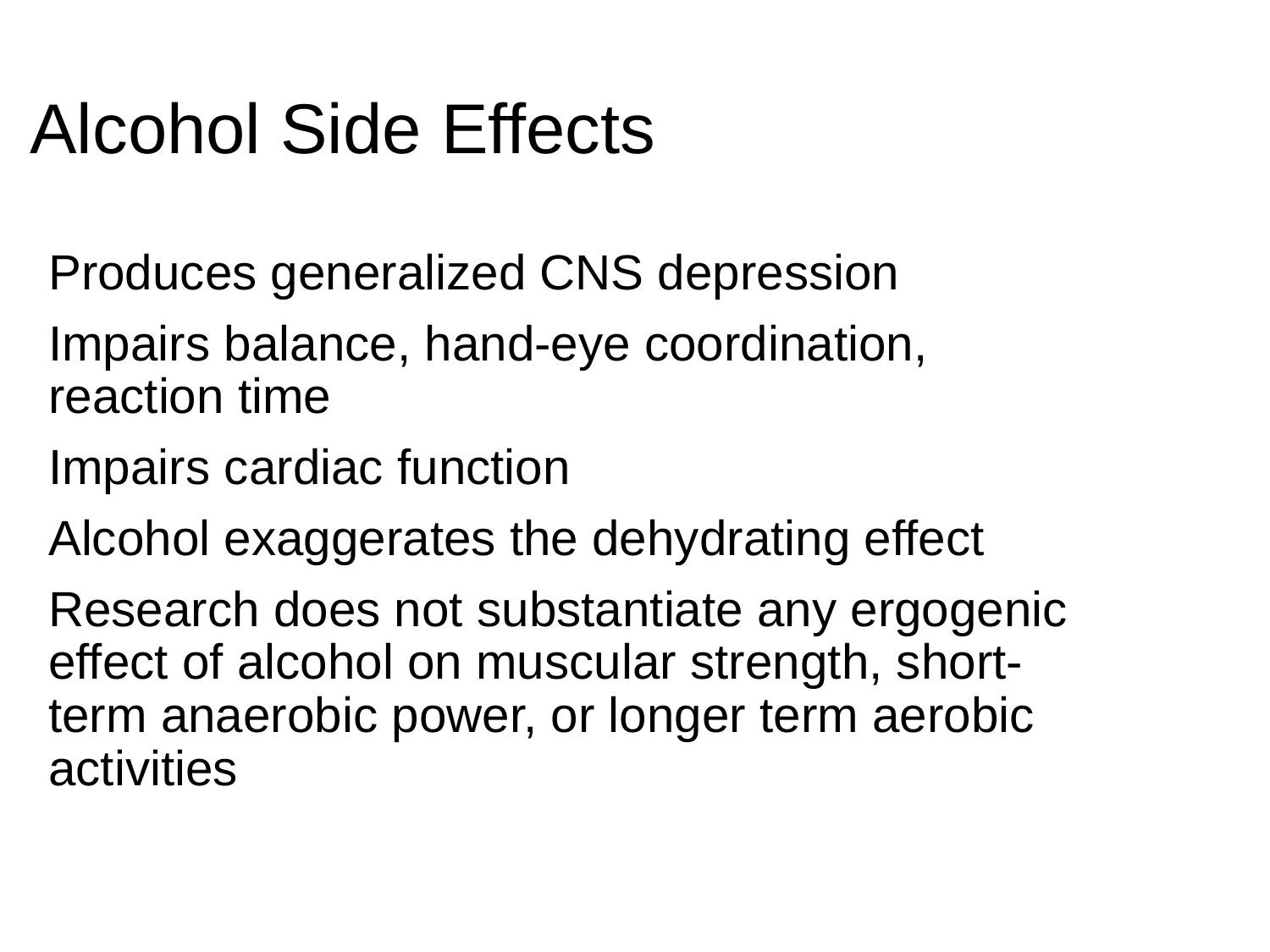

# Alcohol Side Effects
Produces generalized CNS depression
Impairs balance, hand-eye coordination, reaction time
Impairs cardiac function
Alcohol exaggerates the dehydrating effect
Research does not substantiate any ergogenic effect of alcohol on muscular strength, short-term anaerobic power, or longer term aerobic activities